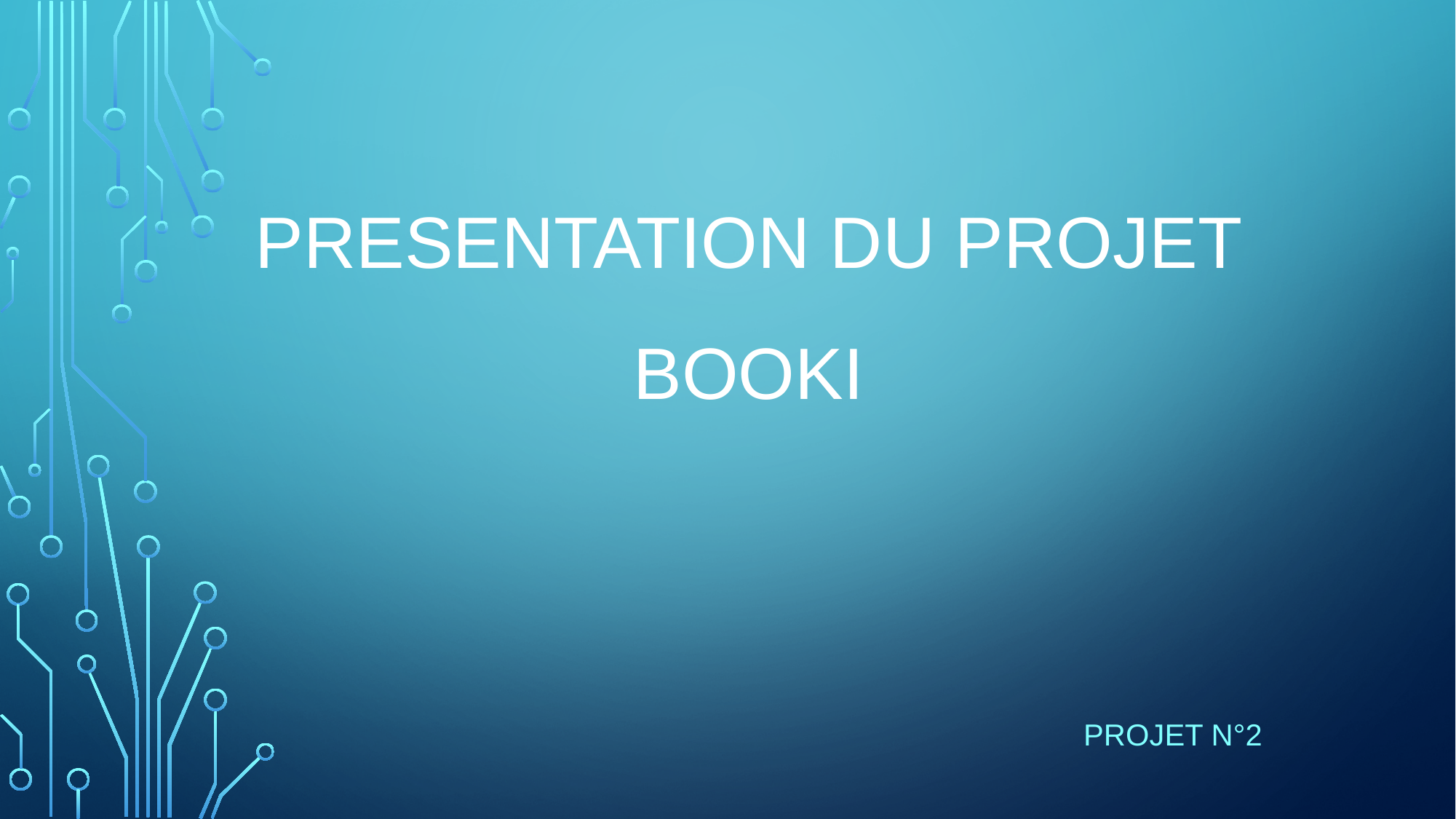

# PRESENTATION DU PROJET BOOKI

Projet n°2